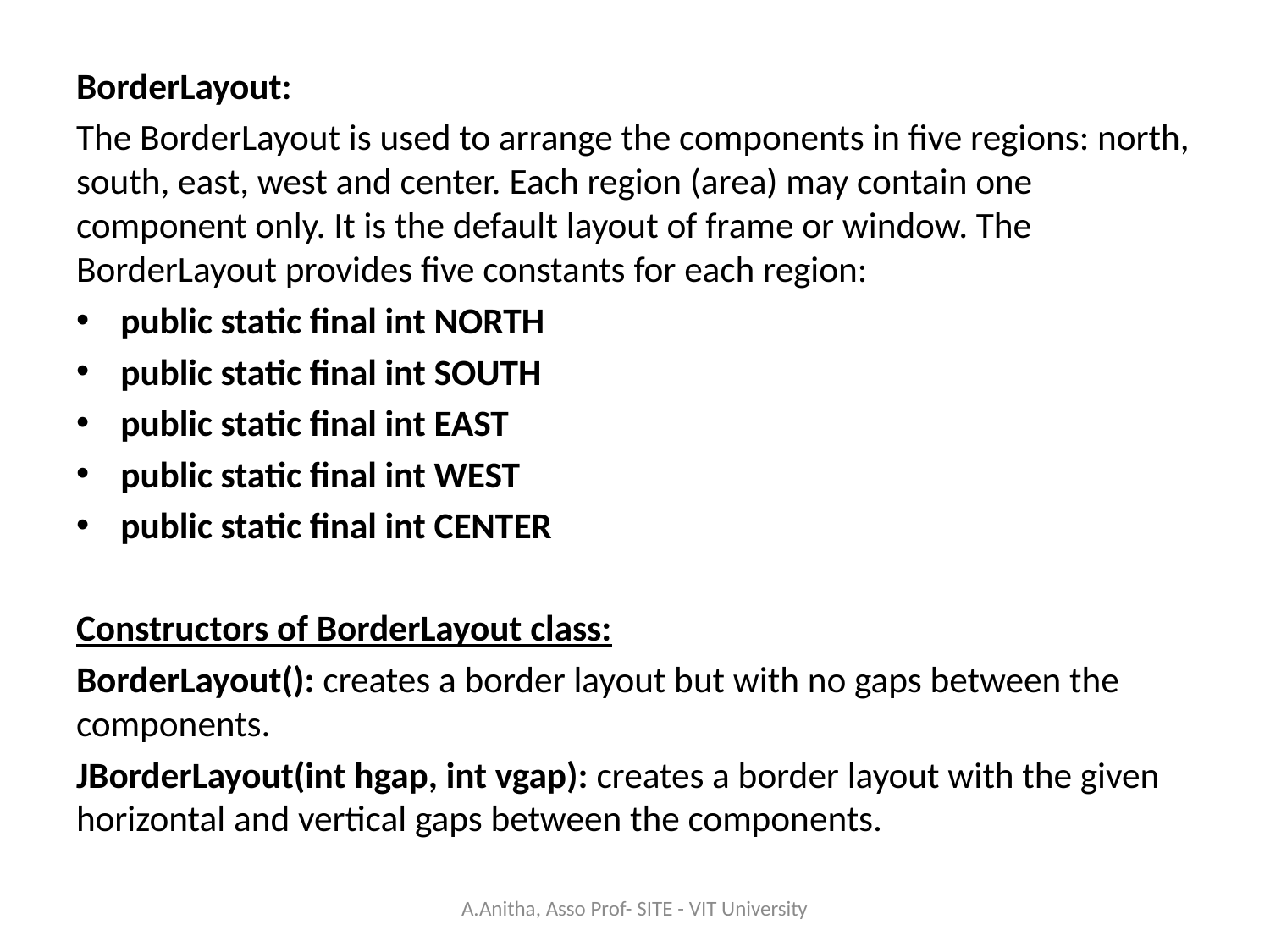

BorderLayout:
The BorderLayout is used to arrange the components in five regions: north, south, east, west and center. Each region (area) may contain one component only. It is the default layout of frame or window. The BorderLayout provides five constants for each region:
public static final int NORTH
public static final int SOUTH
public static final int EAST
public static final int WEST
public static final int CENTER

Constructors of BorderLayout class:
BorderLayout(): creates a border layout but with no gaps between the components.
JBorderLayout(int hgap, int vgap): creates a border layout with the given horizontal and vertical gaps between the components.

A.Anitha, Asso Prof- SITE - VIT University